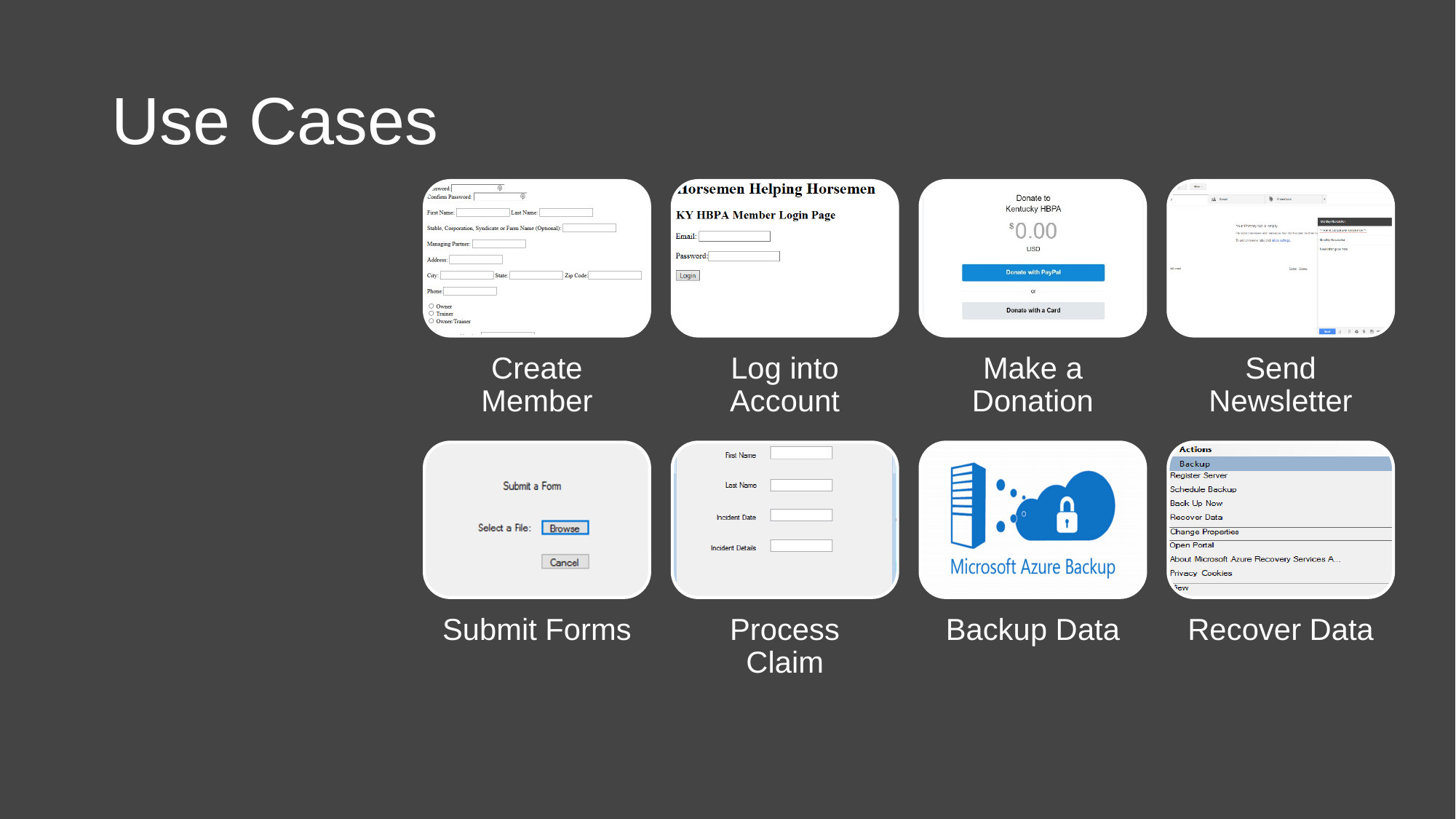

# Use Cases
Create Member
Log into Account
Make a Donation
Send Newsletter
Submit Forms
Process Claim
Backup Data
Recover Data